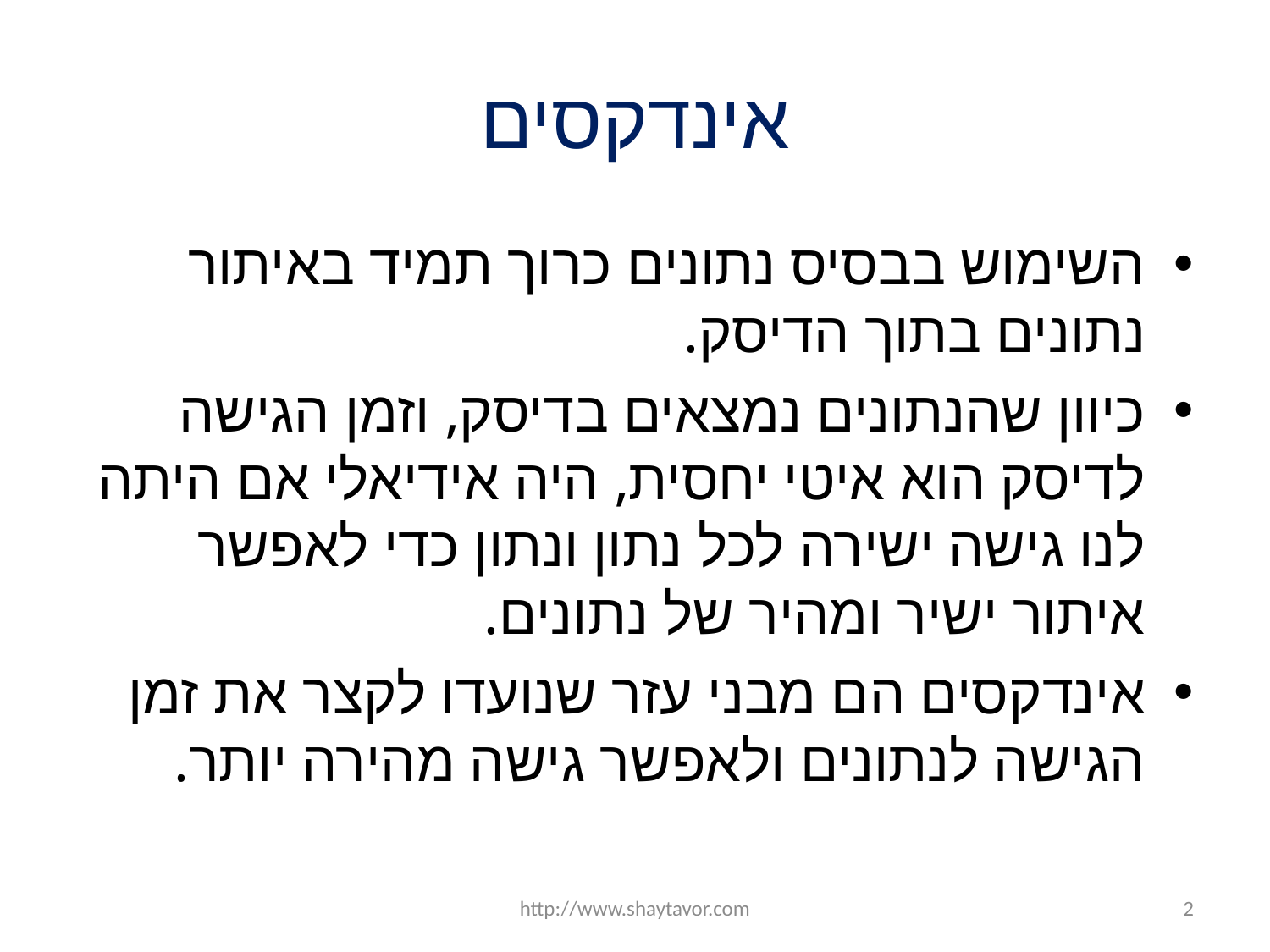

# אינדקסים
השימוש בבסיס נתונים כרוך תמיד באיתור נתונים בתוך הדיסק.
כיוון שהנתונים נמצאים בדיסק, וזמן הגישה לדיסק הוא איטי יחסית, היה אידיאלי אם היתה לנו גישה ישירה לכל נתון ונתון כדי לאפשר איתור ישיר ומהיר של נתונים.
אינדקסים הם מבני עזר שנועדו לקצר את זמן הגישה לנתונים ולאפשר גישה מהירה יותר.
http://www.shaytavor.com
2